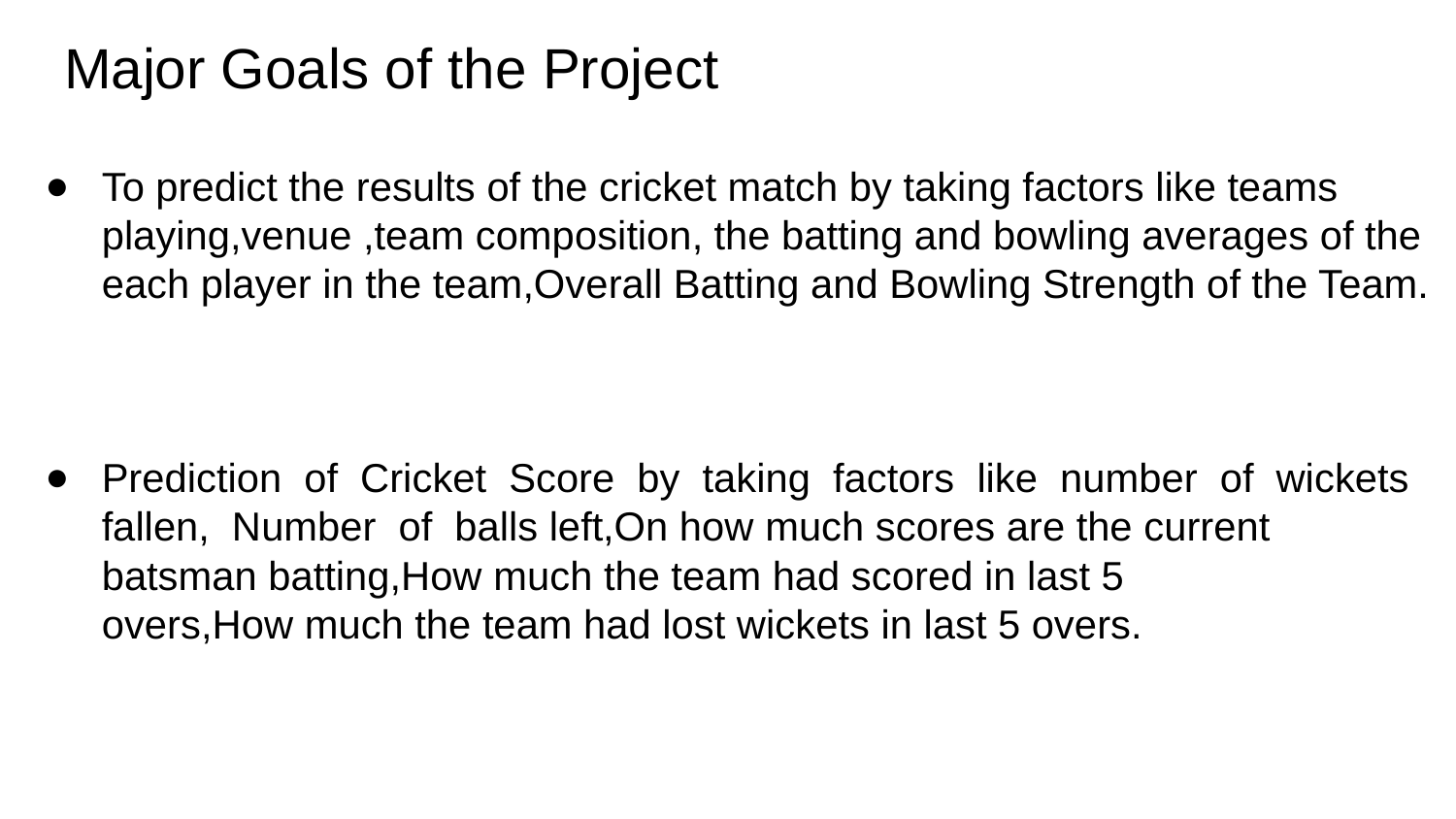

# Major Goals of the Project
To predict the results of the cricket match by taking factors like teams playing,venue ,team composition, the batting and bowling averages of the each player in the team,Overall Batting and Bowling Strength of the Team.

Prediction  of  Cricket  Score  by  taking  factors  like  number  of  wickets  fallen,  Number  of  balls left,On how much scores are the current batsman batting,How much the team had scored in last 5
overs,How much the team had lost wickets in last 5 overs.